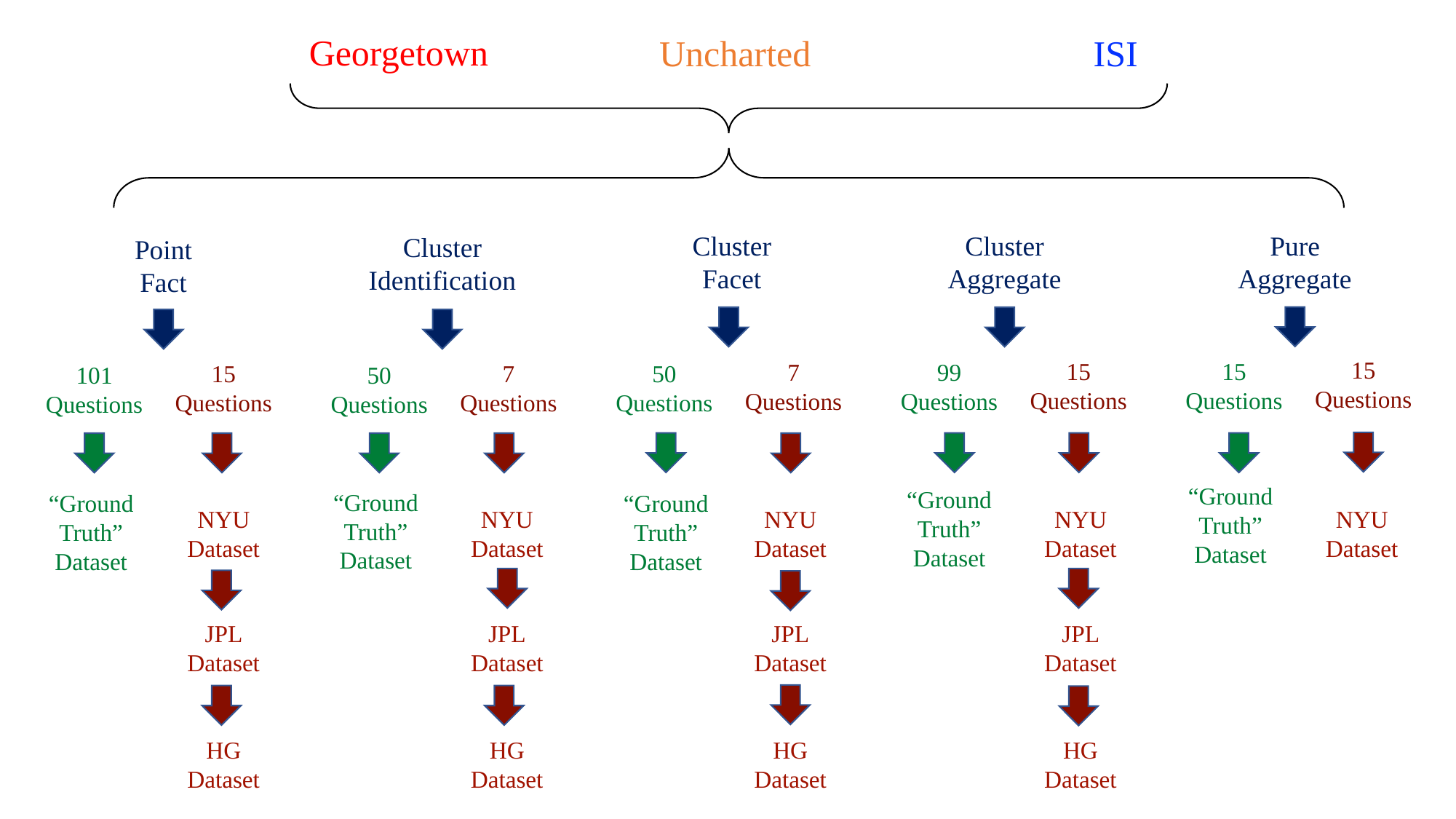

Georgetown
Uncharted
ISI
Pure
Aggregate
Cluster
Aggregate
Cluster
Facet
Cluster
Identification
Point
Fact

15
Questions
15
Questions
15
Questions
7
Questions
99
Questions
15
Questions
7
Questions
50
Questions
101
Questions
50
Questions

“Ground Truth” Dataset
“Ground Truth” Dataset
“Ground Truth” Dataset
“Ground Truth” Dataset
“Ground Truth” Dataset
NYU
Dataset
NYU
Dataset
NYU
Dataset
NYU
Dataset
NYU
Dataset

JPL
Dataset
JPL
Dataset
JPL
Dataset
JPL
Dataset

HG
Dataset
HG
Dataset
HG
Dataset
HG
Dataset